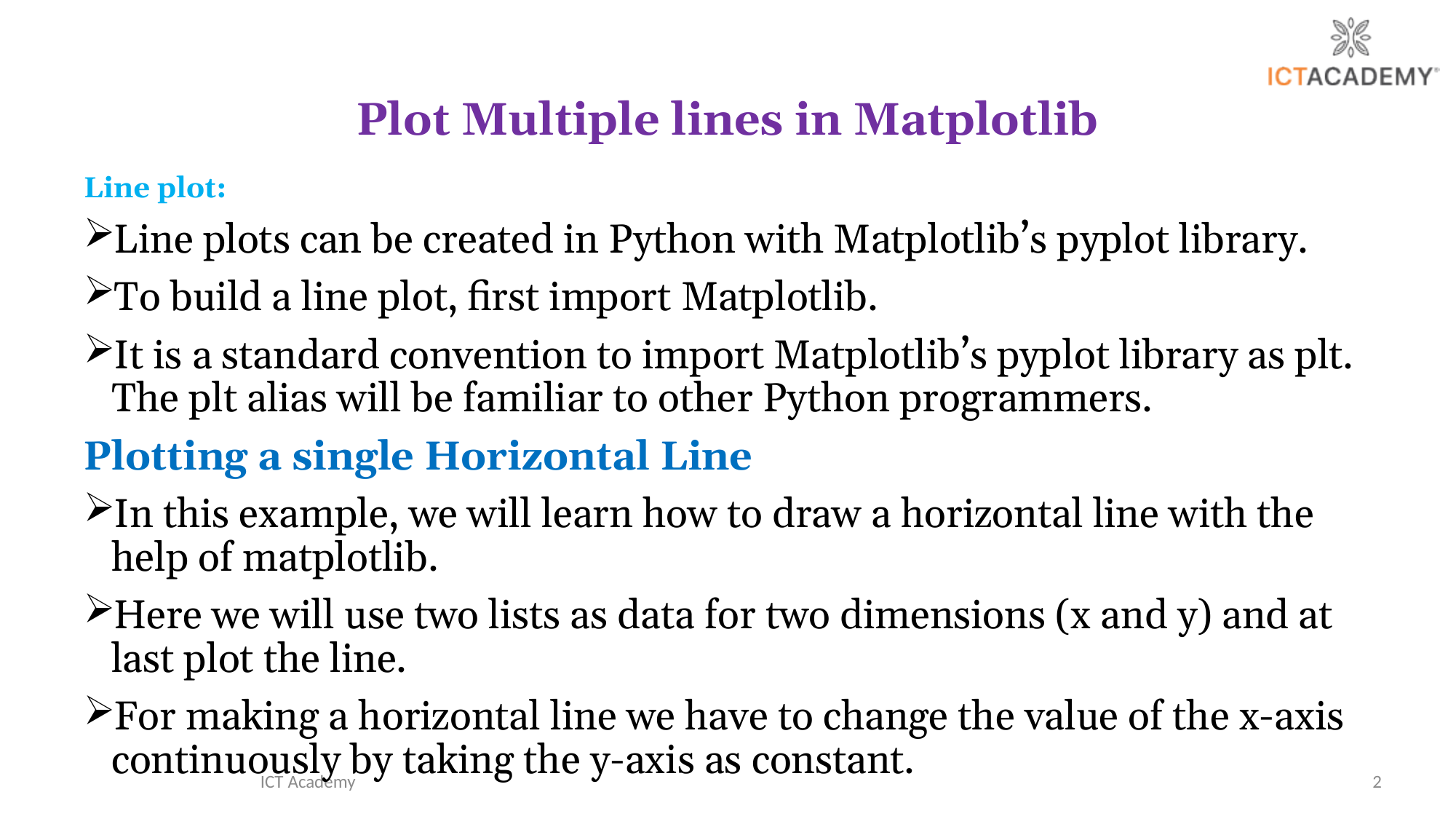

# Plot Multiple lines in Matplotlib
Line plot:
Line plots can be created in Python with Matplotlib’s pyplot library.
To build a line plot, first import Matplotlib.
It is a standard convention to import Matplotlib’s pyplot library as plt. The plt alias will be familiar to other Python programmers.
Plotting a single Horizontal Line
In this example, we will learn how to draw a horizontal line with the help of matplotlib.
Here we will use two lists as data for two dimensions (x and y) and at last plot the line.
For making a horizontal line we have to change the value of the x-axis continuously by taking the y-axis as constant.

ICT Academy
2